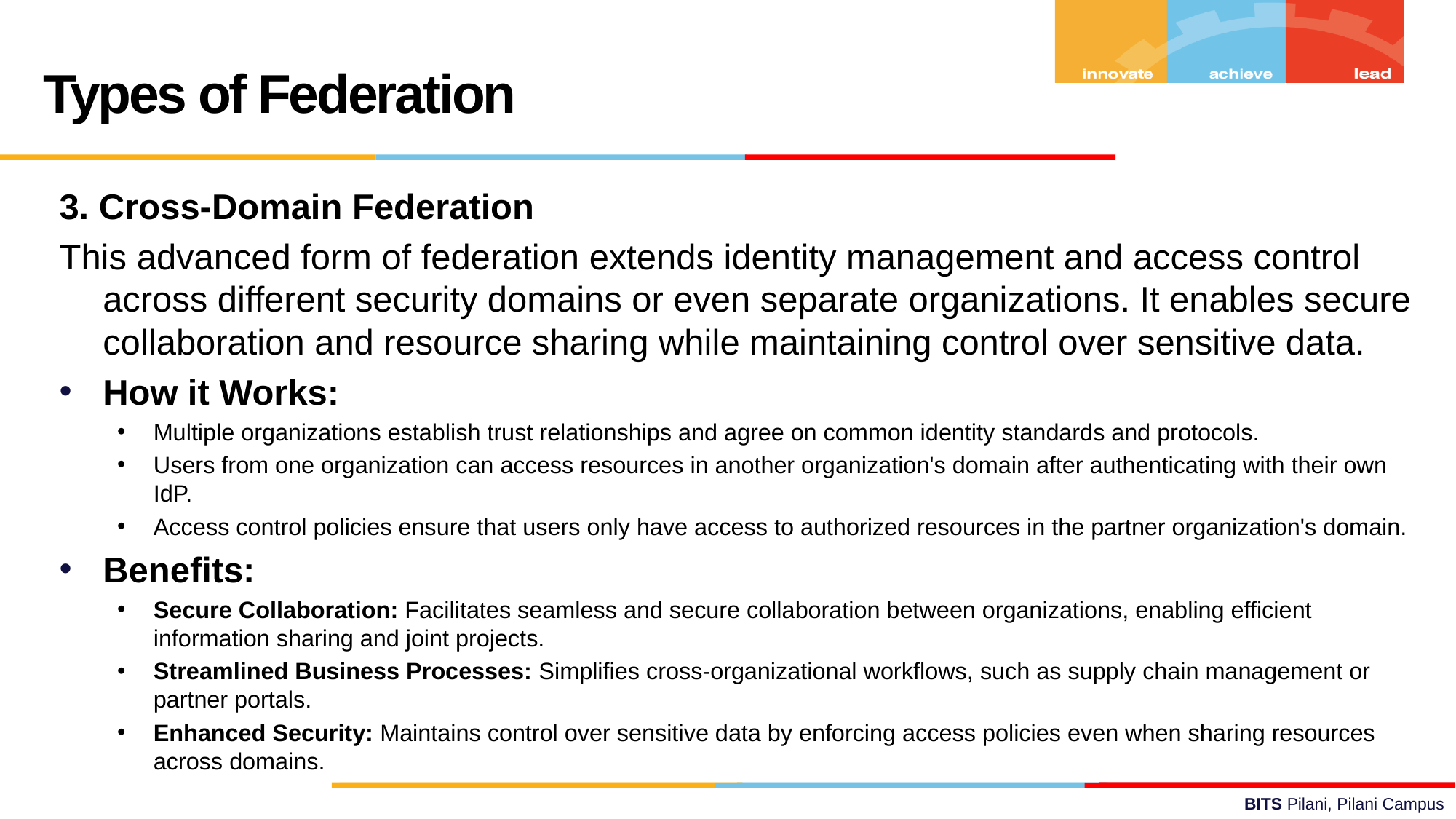

Types of Federation
3. Cross-Domain Federation
This advanced form of federation extends identity management and access control across different security domains or even separate organizations. It enables secure collaboration and resource sharing while maintaining control over sensitive data.
How it Works:
Multiple organizations establish trust relationships and agree on common identity standards and protocols.
Users from one organization can access resources in another organization's domain after authenticating with their own IdP.
Access control policies ensure that users only have access to authorized resources in the partner organization's domain.
Benefits:
Secure Collaboration: Facilitates seamless and secure collaboration between organizations, enabling efficient information sharing and joint projects.
Streamlined Business Processes: Simplifies cross-organizational workflows, such as supply chain management or partner portals.
Enhanced Security: Maintains control over sensitive data by enforcing access policies even when sharing resources across domains.